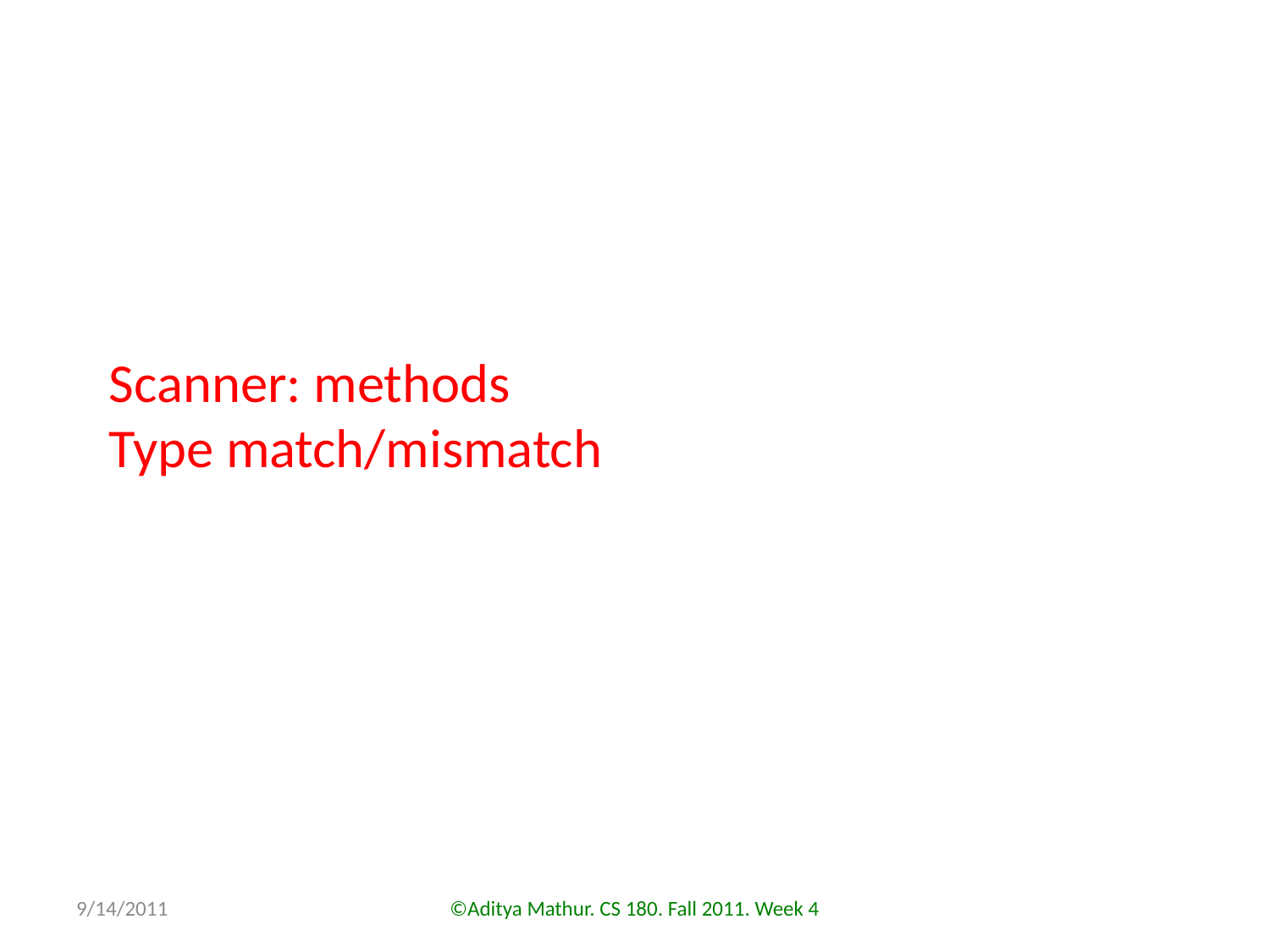

Scanner: methods
Type match/mismatch
9/14/2011
©Aditya Mathur. CS 180. Fall 2011. Week 4